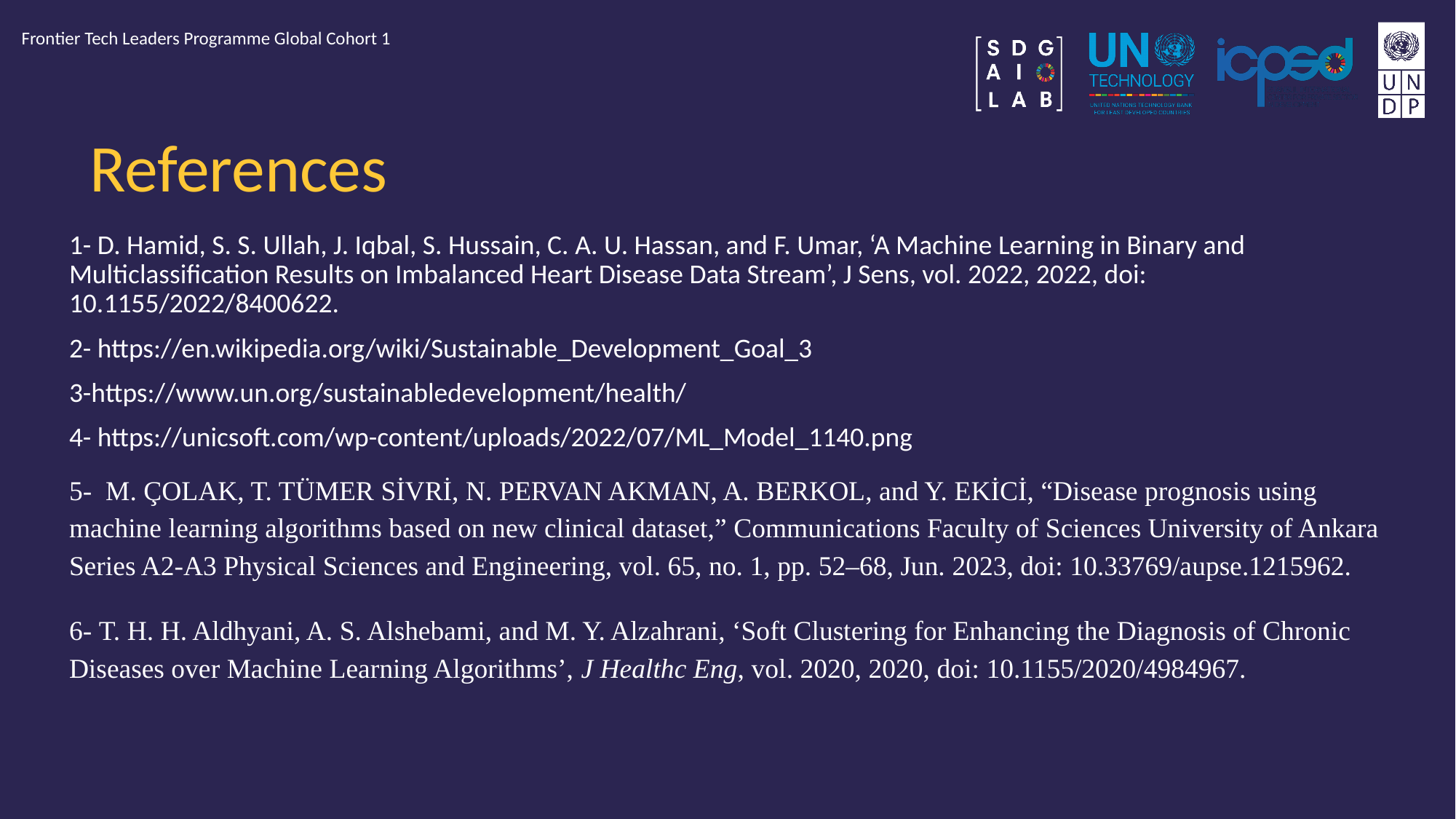

Frontier Tech Leaders Programme Global Cohort 1
# References
1- D. Hamid, S. S. Ullah, J. Iqbal, S. Hussain, C. A. U. Hassan, and F. Umar, ‘A Machine Learning in Binary and Multiclassification Results on Imbalanced Heart Disease Data Stream’, J Sens, vol. 2022, 2022, doi: 10.1155/2022/8400622.
2- https://en.wikipedia.org/wiki/Sustainable_Development_Goal_3
3-https://www.un.org/sustainabledevelopment/health/
4- https://unicsoft.com/wp-content/uploads/2022/07/ML_Model_1140.png
5-  M. ÇOLAK, T. TÜMER SİVRİ, N. PERVAN AKMAN, A. BERKOL, and Y. EKİCİ, “Disease prognosis using machine learning algorithms based on new clinical dataset,” Communications Faculty of Sciences University of Ankara Series A2-A3 Physical Sciences and Engineering, vol. 65, no. 1, pp. 52–68, Jun. 2023, doi: 10.33769/aupse.1215962.
6- T. H. H. Aldhyani, A. S. Alshebami, and M. Y. Alzahrani, ‘Soft Clustering for Enhancing the Diagnosis of Chronic Diseases over Machine Learning Algorithms’, J Healthc Eng, vol. 2020, 2020, doi: 10.1155/2020/4984967.